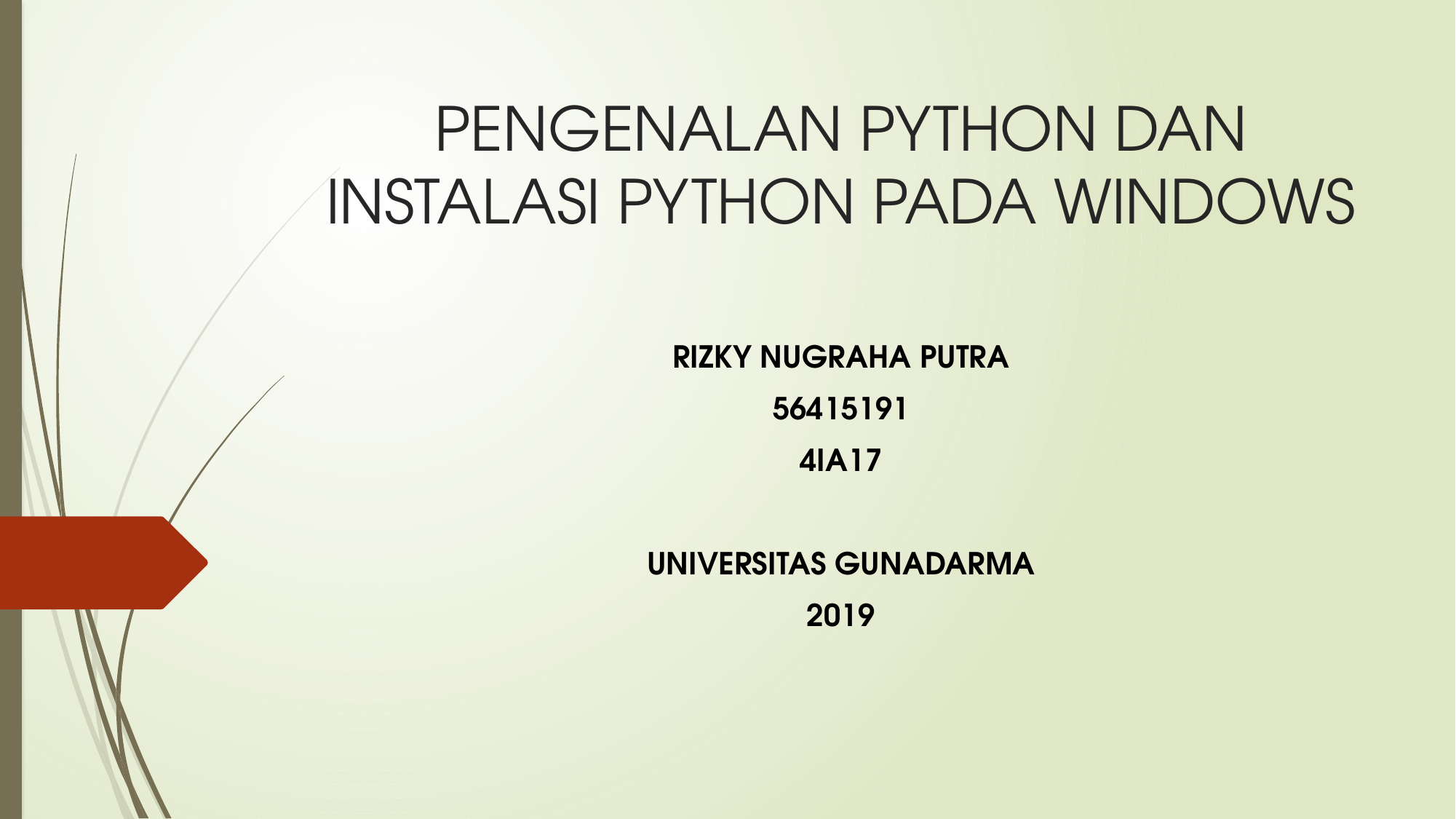

# PENGENALAN PYTHON DAN INSTALASI PYTHON PADA WINDOWS
RIZKY NUGRAHA PUTRA
56415191
4IA17

UNIVERSITAS GUNADARMA
2019